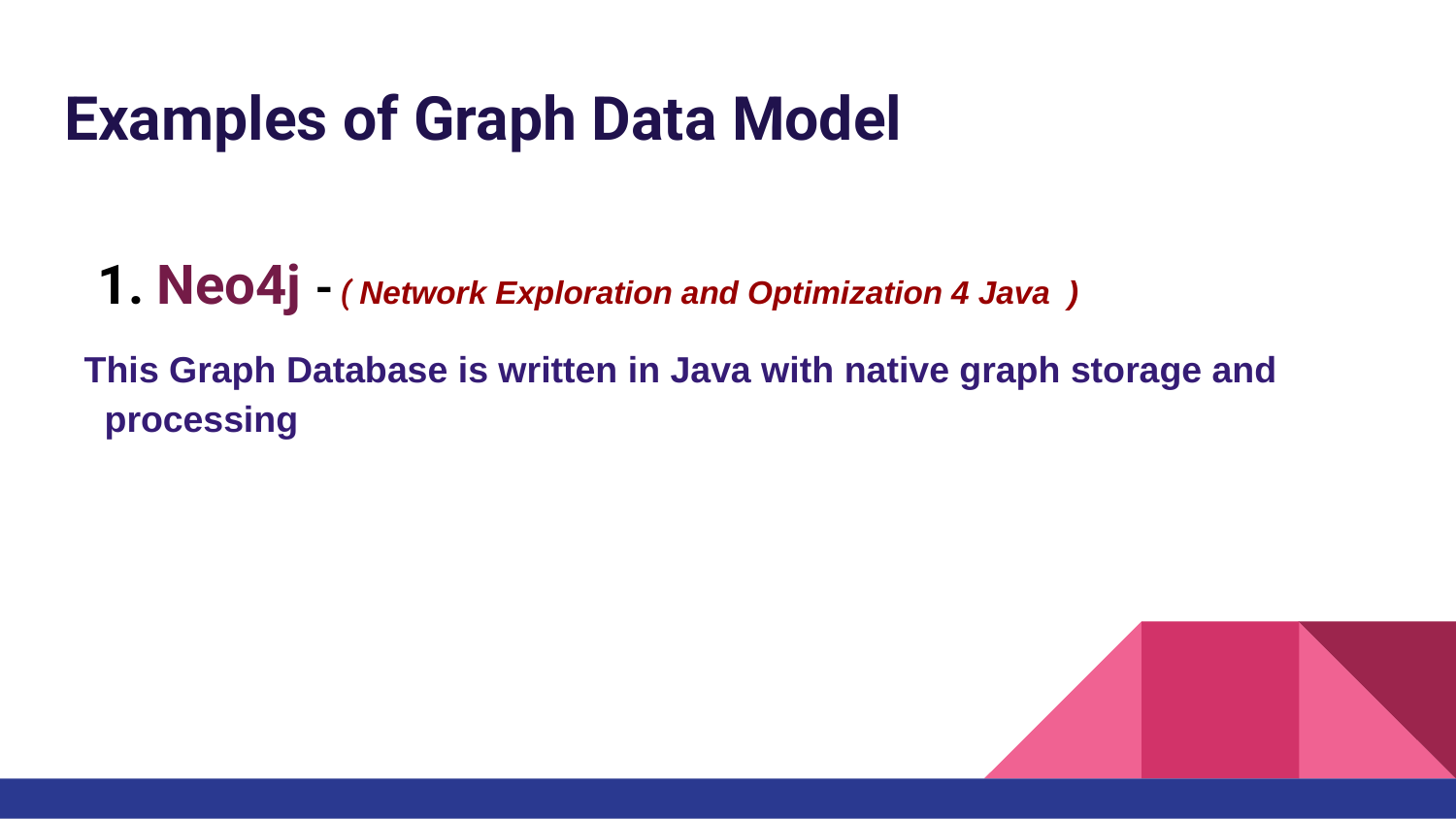

# Examples of Graph Data Model
Neo4j - ( Network Exploration and Optimization 4 Java  )
This Graph Database is written in Java with native graph storage and      processing